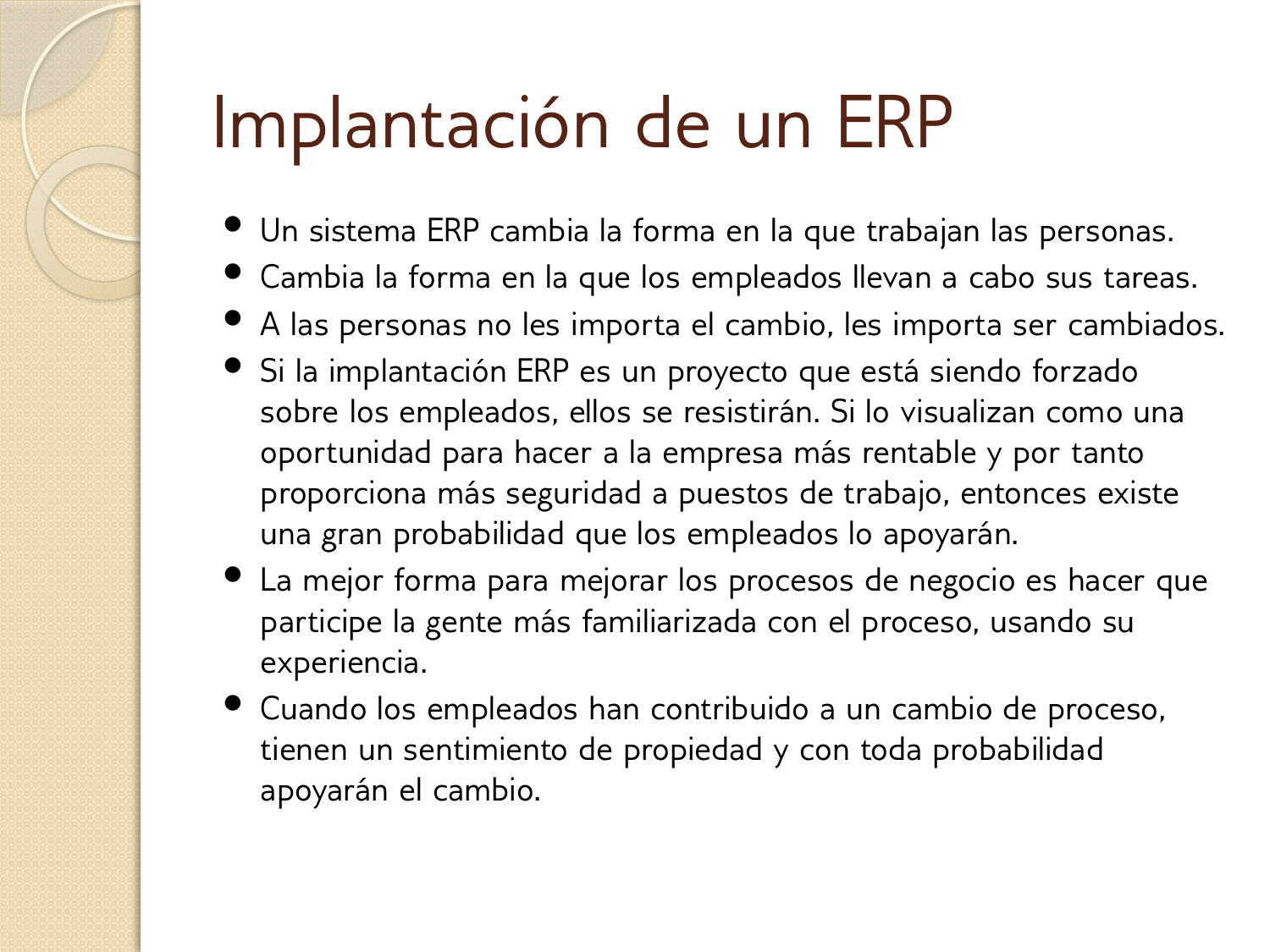

# Implantación de un ERP
Un sistema ERP cambia la forma en la que trabajan las personas.
Cambia la forma en la que los empleados llevan a cabo sus tareas.
A las personas no les importa el cambio, les importa ser cambiados.
Si la implantación ERP es un proyecto que está siendo forzado sobre los empleados, ellos se resistirán. Si lo visualizan como una oportunidad para hacer a la empresa más rentable y por tanto proporciona más seguridad a puestos de trabajo, entonces existe una gran probabilidad que los empleados lo apoyarán.
La mejor forma para mejorar los procesos de negocio es hacer que participe la gente más familiarizada con el proceso, usando su experiencia.
Cuando los empleados han contribuido a un cambio de proceso, tienen un sentimiento de propiedad y con toda probabilidad apoyarán el cambio.